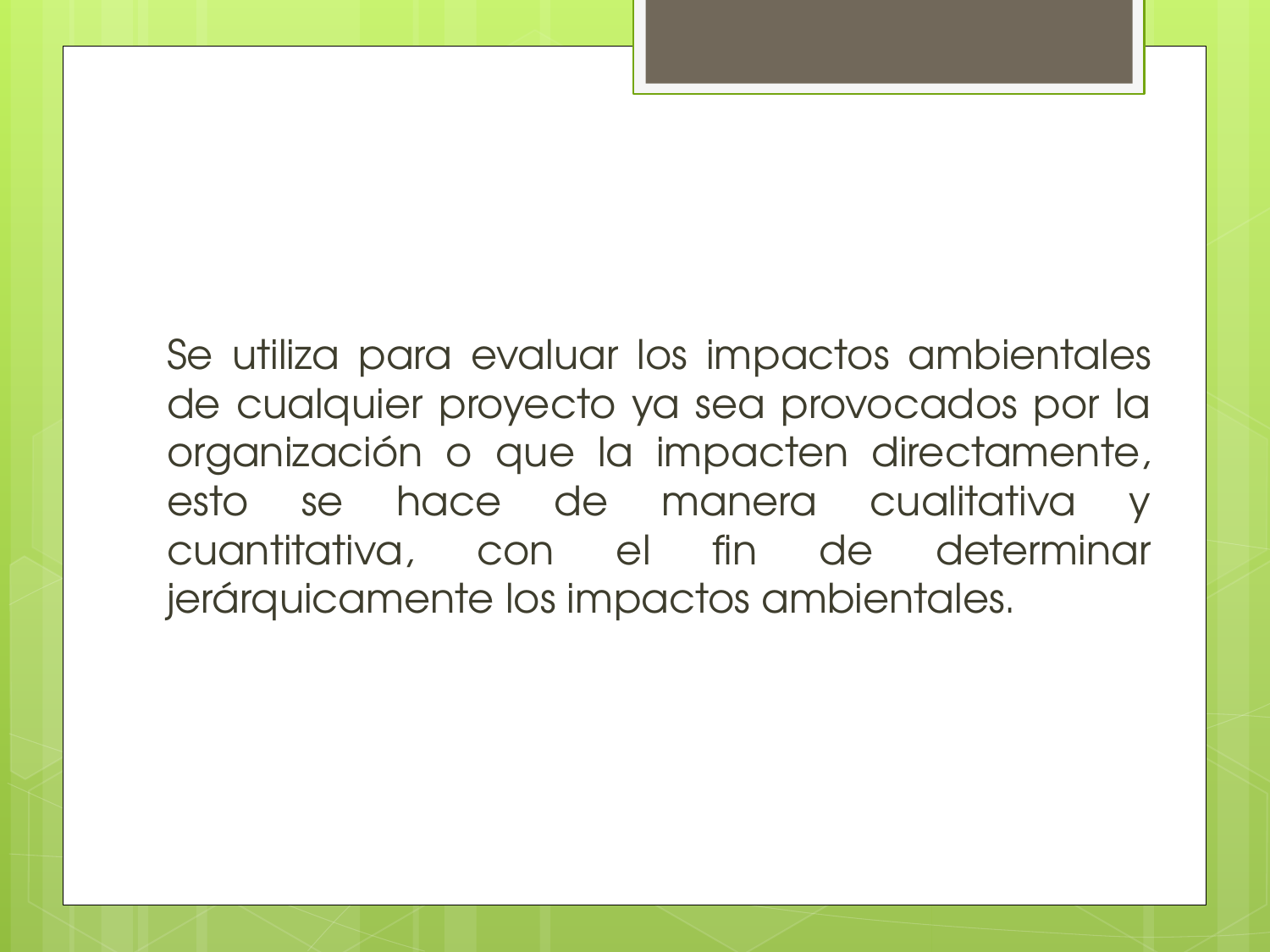

Se utiliza para evaluar los impactos ambientales de cualquier proyecto ya sea provocados por la organización o que la impacten directamente, esto se hace de manera cualitativa y cuantitativa, con el fin de determinar jerárquicamente los impactos ambientales.